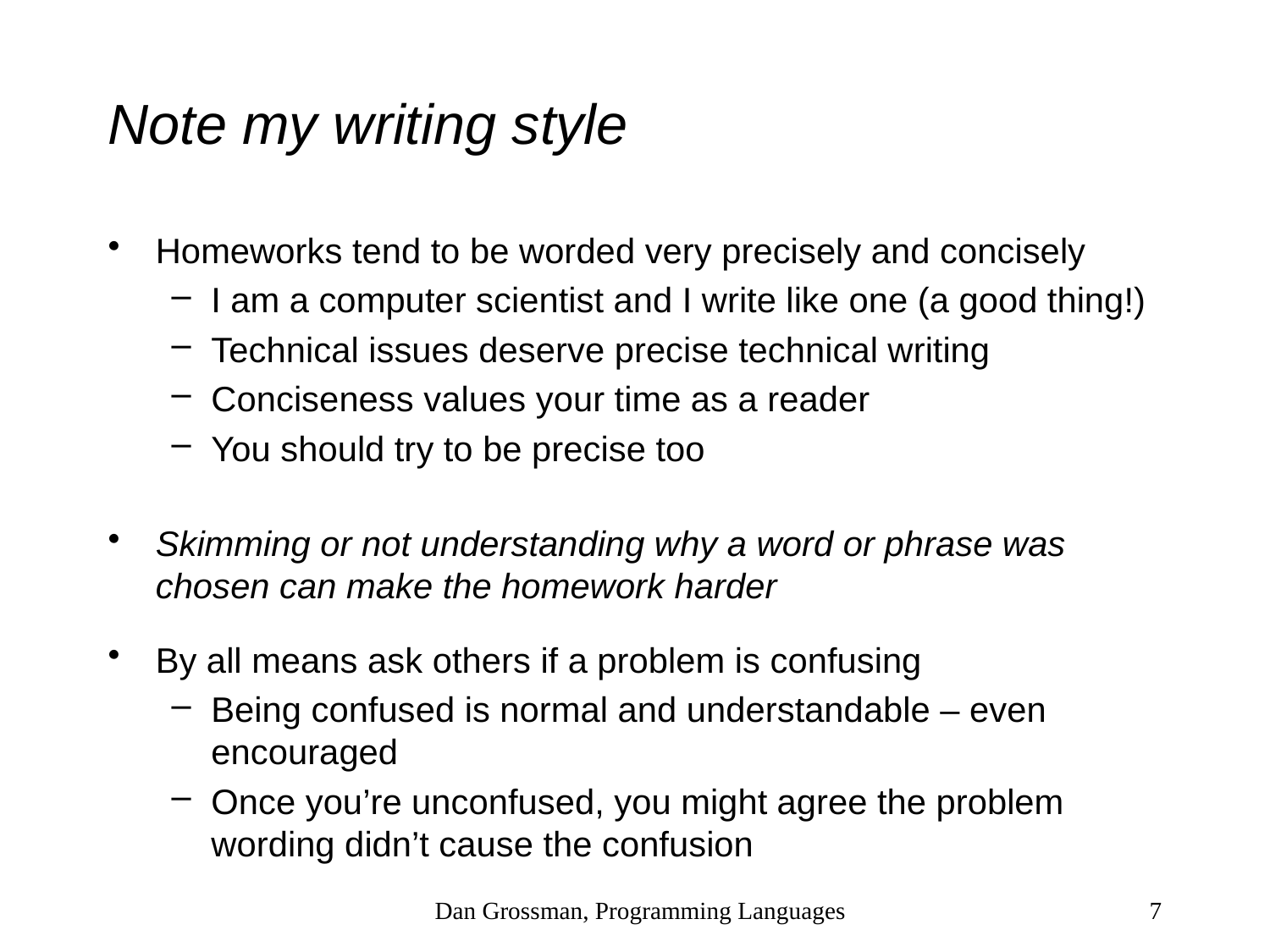

# Note my writing style
Homeworks tend to be worded very precisely and concisely
I am a computer scientist and I write like one (a good thing!)
Technical issues deserve precise technical writing
Conciseness values your time as a reader
You should try to be precise too

Skimming or not understanding why a word or phrase was chosen can make the homework harder

By all means ask others if a problem is confusing
Being confused is normal and understandable – even encouraged
Once you’re unconfused, you might agree the problem wording didn’t cause the confusion
Dan Grossman, Programming Languages
7